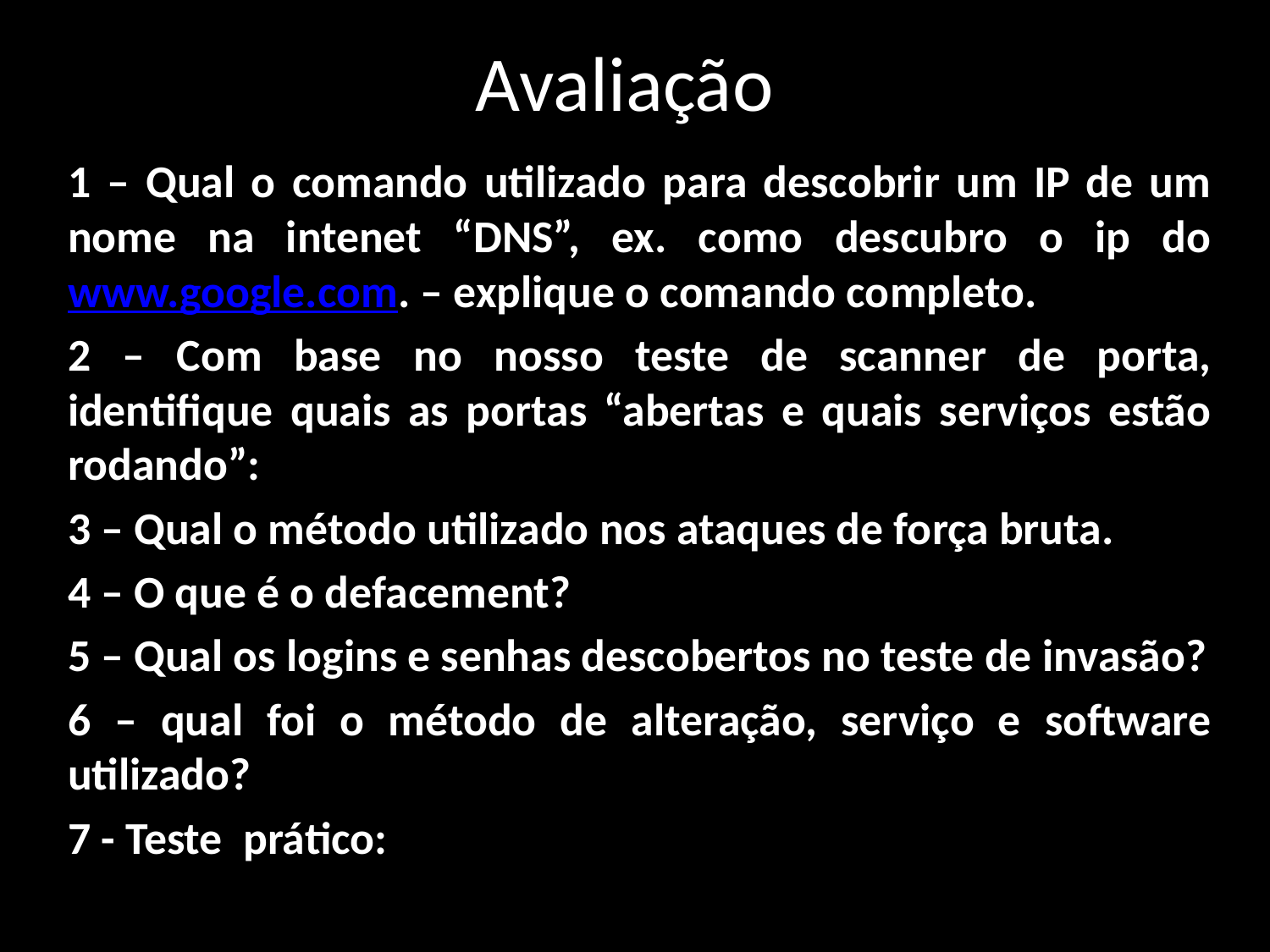

# Avaliação
1 – Qual o comando utilizado para descobrir um IP de um nome na intenet “DNS”, ex. como descubro o ip do www.google.com. – explique o comando completo.
2 – Com base no nosso teste de scanner de porta, identifique quais as portas “abertas e quais serviços estão rodando”:
3 – Qual o método utilizado nos ataques de força bruta.
4 – O que é o defacement?
5 – Qual os logins e senhas descobertos no teste de invasão?
6 – qual foi o método de alteração, serviço e software utilizado?
7 - Teste  prático: